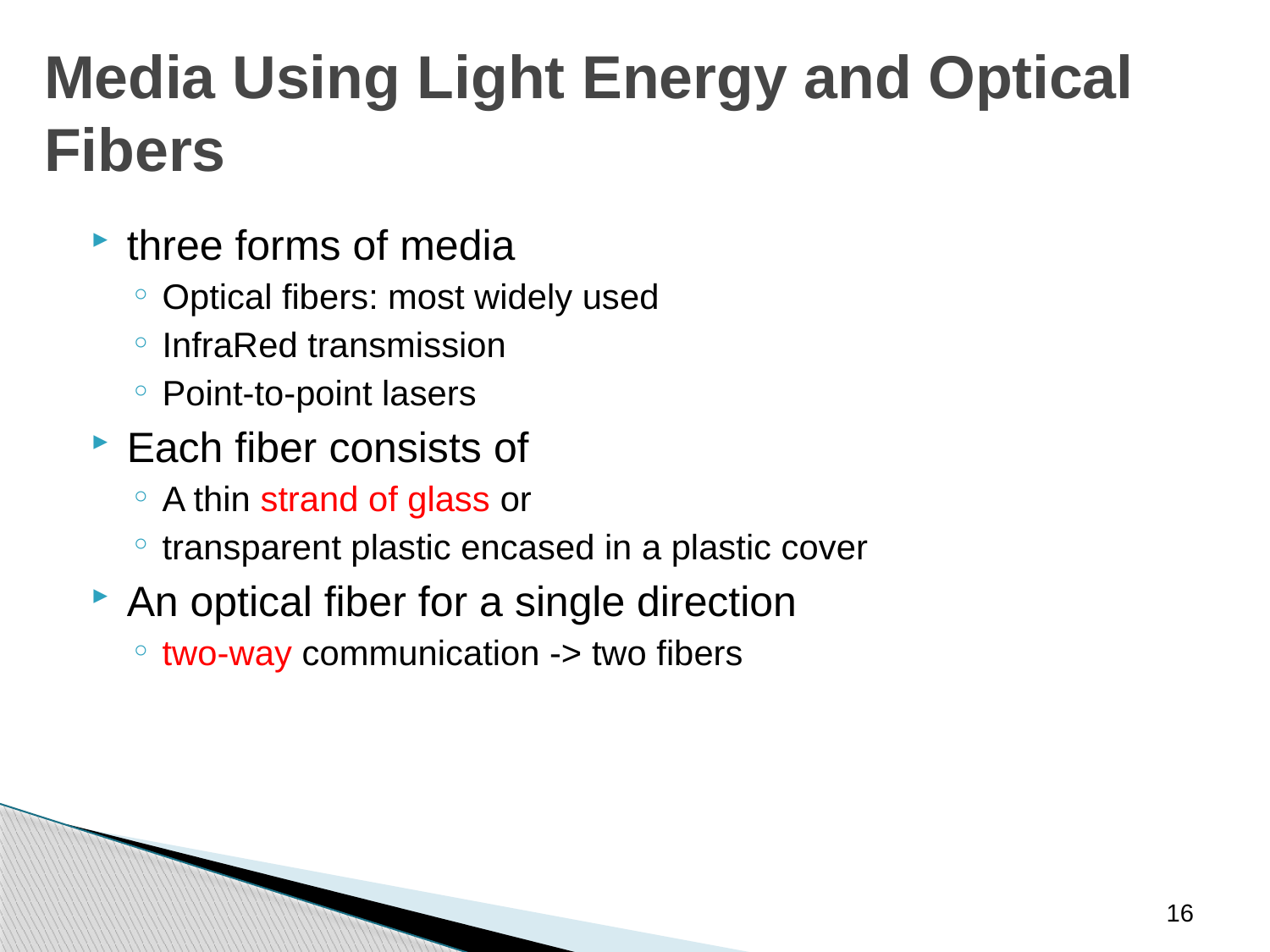

Media Using Light Energy and Optical Fibers
three forms of media
Optical fibers: most widely used
InfraRed transmission
Point-to-point lasers
Each fiber consists of
A thin strand of glass or
transparent plastic encased in a plastic cover
An optical fiber for a single direction
two-way communication -> two fibers

16